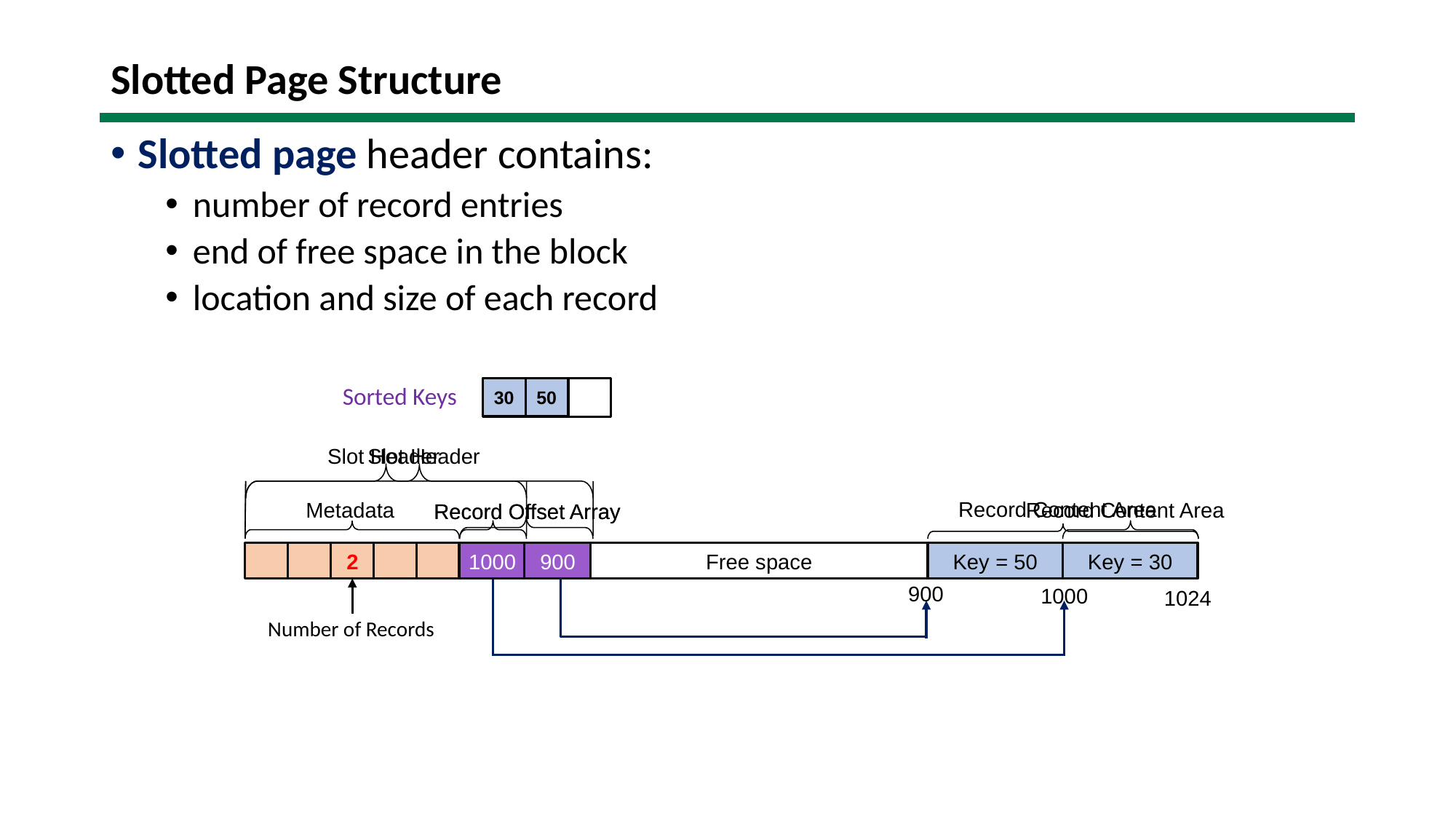

# Slotted Page Structure
Slotted page header contains:
number of record entries
end of free space in the block
location and size of each record
Sorted Keys
30
50

Slot Header
Slot Header

Record Content Area
Record Content Area
Metadata
Record Offset Array
Record Offset Array

Key = 50
Key = 30
Free space
2

1

1000
Free space
900
900
1000
1024
Number of Records